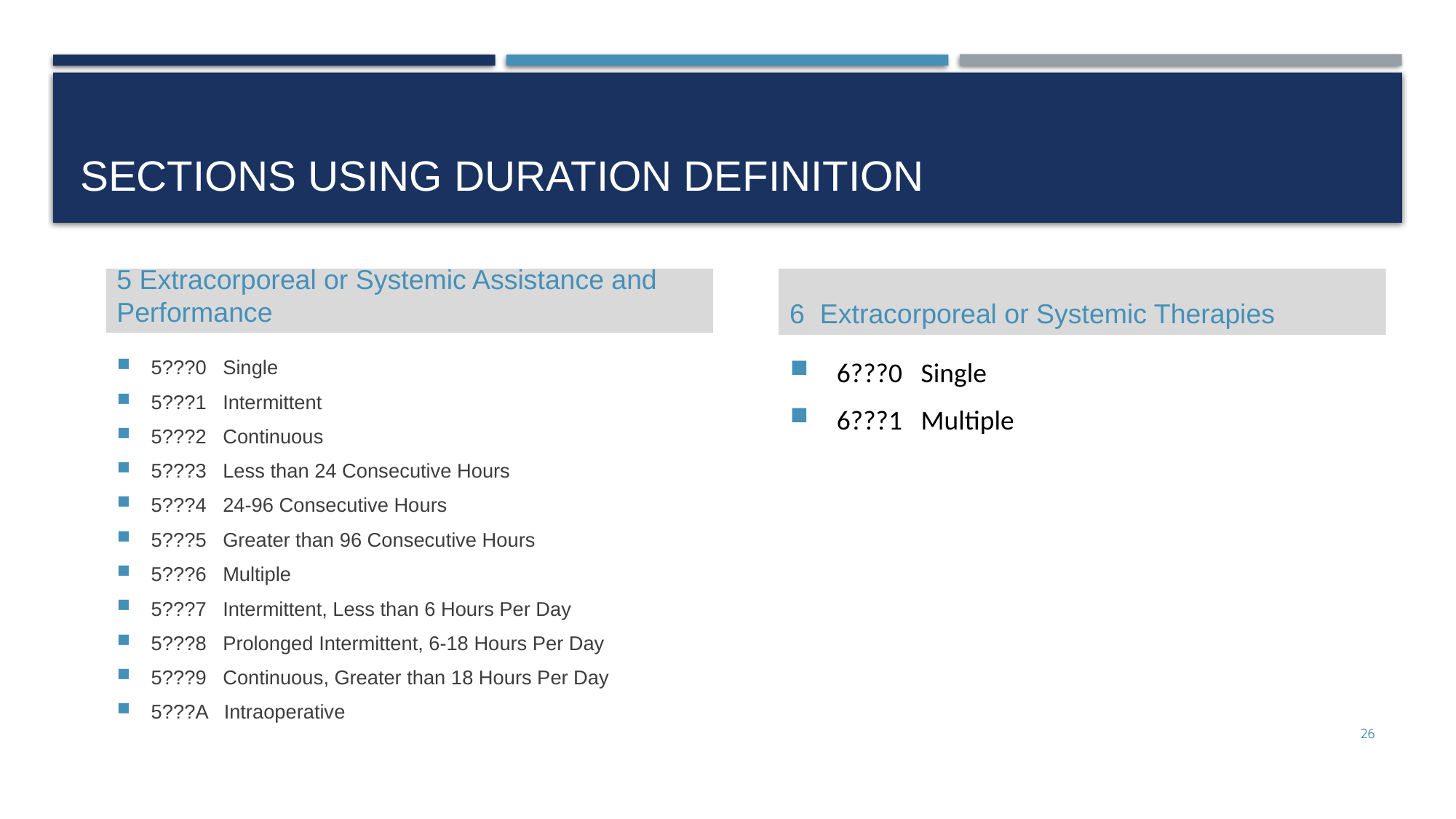

# Sections using duration definition
5 Extracorporeal or Systemic Assistance and Performance
6  Extracorporeal or Systemic Therapies
5???0   Single
5???1   Intermittent
5???2   Continuous
5???3   Less than 24 Consecutive Hours
5???4   24-96 Consecutive Hours
5???5   Greater than 96 Consecutive Hours
5???6   Multiple
5???7   Intermittent, Less than 6 Hours Per Day
5???8   Prolonged Intermittent, 6-18 Hours Per Day
5???9   Continuous, Greater than 18 Hours Per Day
5???A   Intraoperative
6???0   Single
6???1   Multiple
26